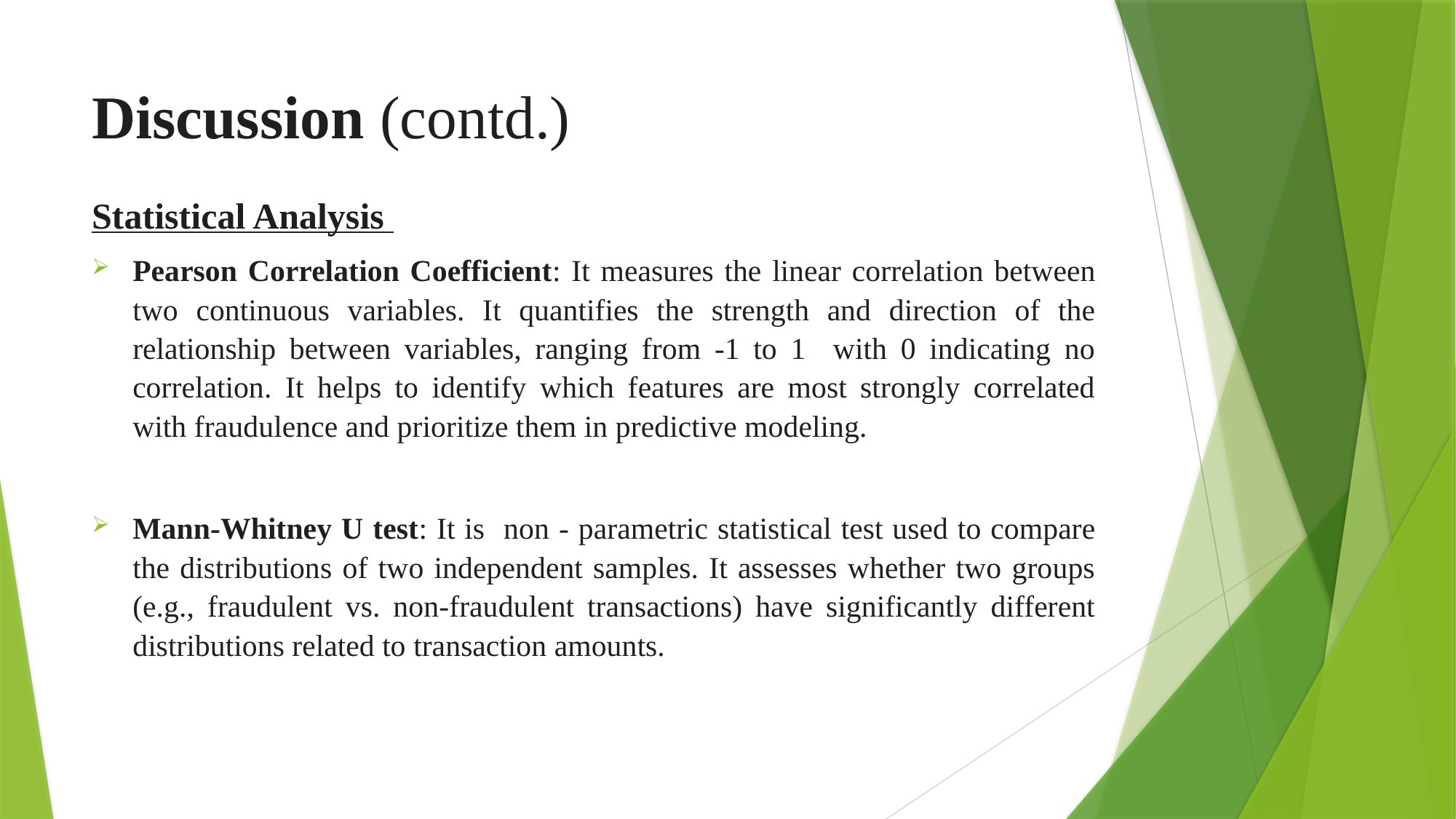

# Discussion (contd.)
Statistical Analysis
Pearson Correlation Coefficient: It measures the linear correlation between two continuous variables. It quantifies the strength and direction of the relationship between variables, ranging from -1 to 1  with 0 indicating no correlation. It helps to identify which features are most strongly correlated with fraudulence and prioritize them in predictive modeling.

Mann-Whitney U test: It is  non - parametric statistical test used to compare the distributions of two independent samples. It assesses whether two groups (e.g., fraudulent vs. non-fraudulent transactions) have significantly different distributions related to transaction amounts.